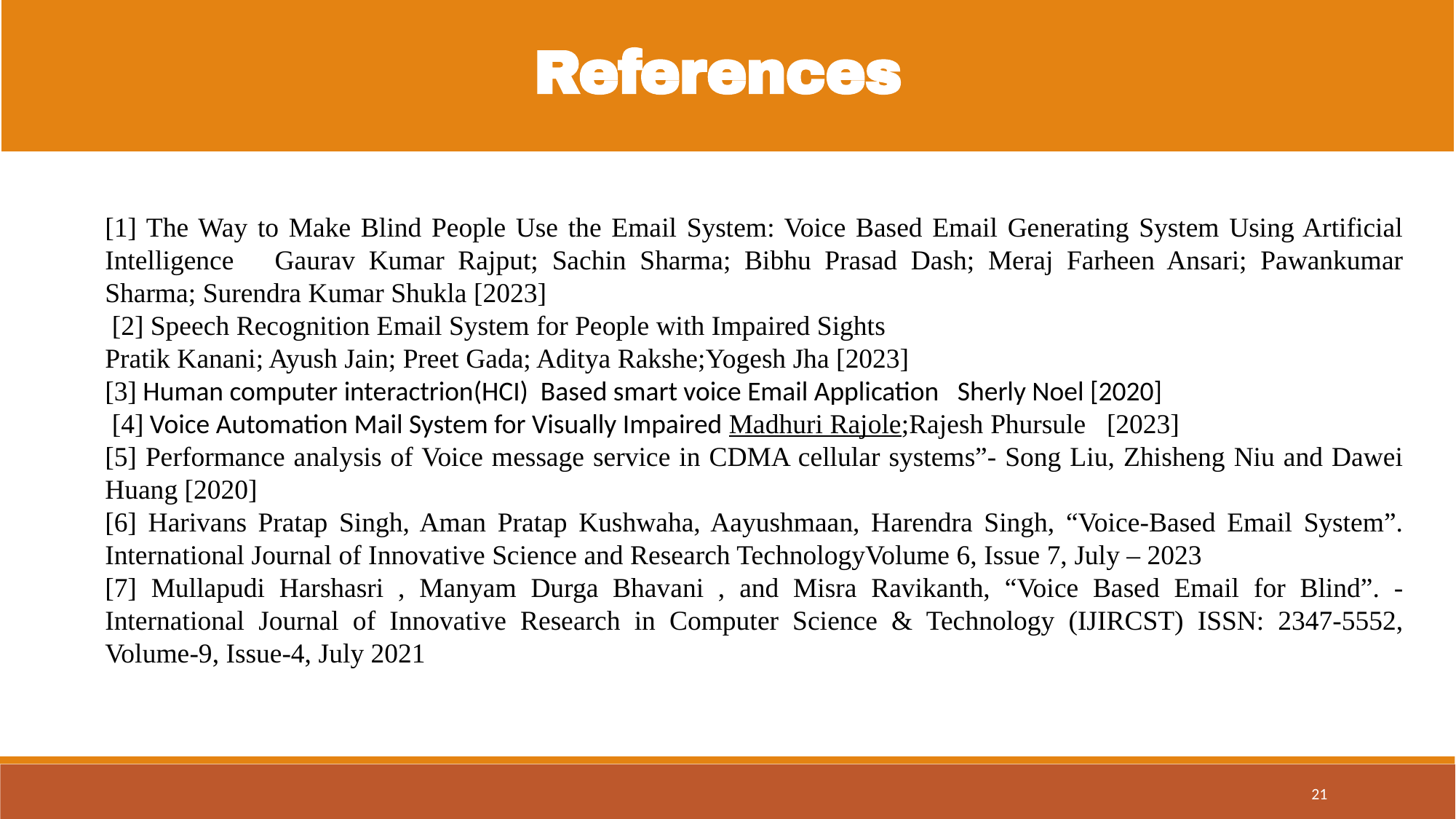

References
[1] The Way to Make Blind People Use the Email System: Voice Based Email Generating System Using Artificial Intelligence   Gaurav Kumar Rajput; Sachin Sharma; Bibhu Prasad Dash; Meraj Farheen Ansari; Pawankumar Sharma; Surendra Kumar Shukla [2023]
 [2] Speech Recognition Email System for People with Impaired Sights
Pratik Kanani; Ayush Jain; Preet Gada; Aditya Rakshe;Yogesh Jha [2023]
[3] Human computer interactrion(HCI)  Based smart voice Email Application   Sherly Noel [2020]
 [4] Voice Automation Mail System for Visually Impaired Madhuri Rajole;Rajesh Phursule   [2023]
[5] Performance analysis of Voice message service in CDMA cellular systems”- Song Liu, Zhisheng Niu and Dawei Huang [2020]
[6] Harivans Pratap Singh, Aman Pratap Kushwaha, Aayushmaan, Harendra Singh, “Voice-Based Email System”. International Journal of Innovative Science and Research TechnologyVolume 6, Issue 7, July – 2023
[7] Mullapudi Harshasri , Manyam Durga Bhavani , and Misra Ravikanth, “Voice Based Email for Blind”. - International Journal of Innovative Research in Computer Science & Technology (IJIRCST) ISSN: 2347-5552, Volume-9, Issue-4, July 2021
21